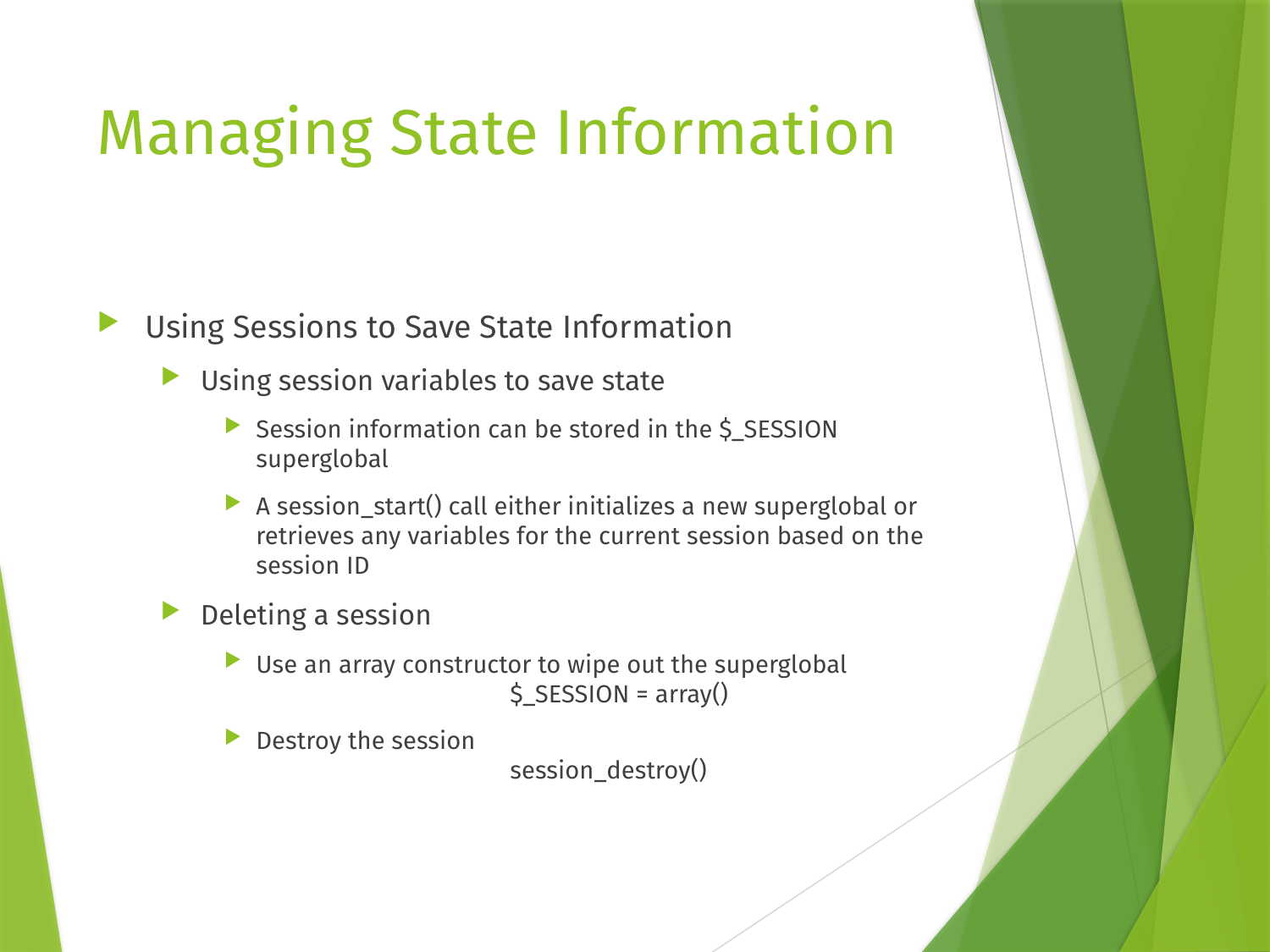

# Managing State Information
Using Sessions to Save State Information
Using session variables to save state
Session information can be stored in the $_SESSION superglobal
A session_start() call either initializes a new superglobal or retrieves any variables for the current session based on the session ID
Deleting a session
Use an array constructor to wipe out the superglobal
		$_SESSION = array()
Destroy the session
		session_destroy()